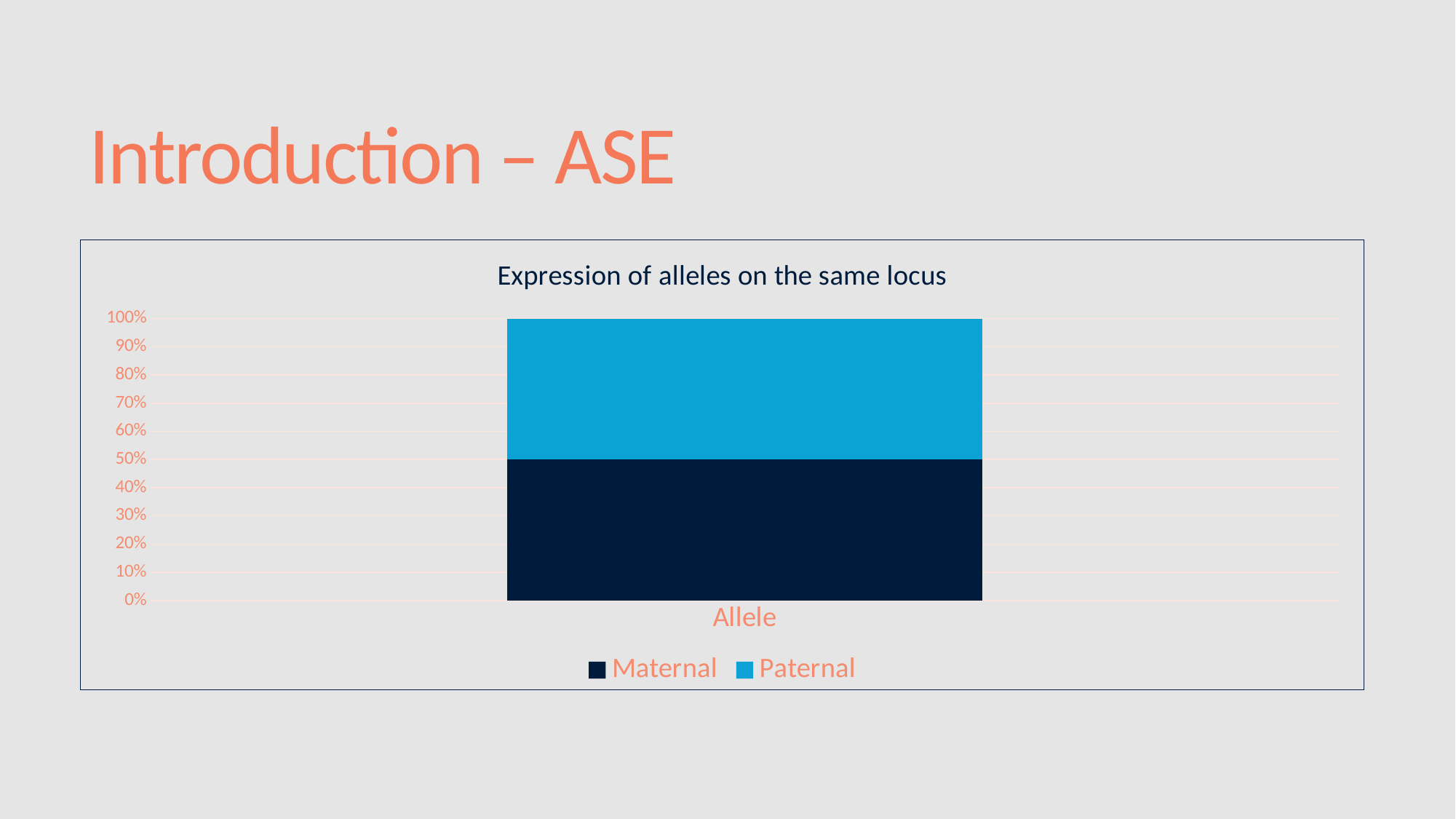

# Introduction – ASE

### Chart: Expression of alleles on the same locus

| Category | Maternal | Paternal |
|---|---|---|
| Allele | 5.0 | 5.0 |